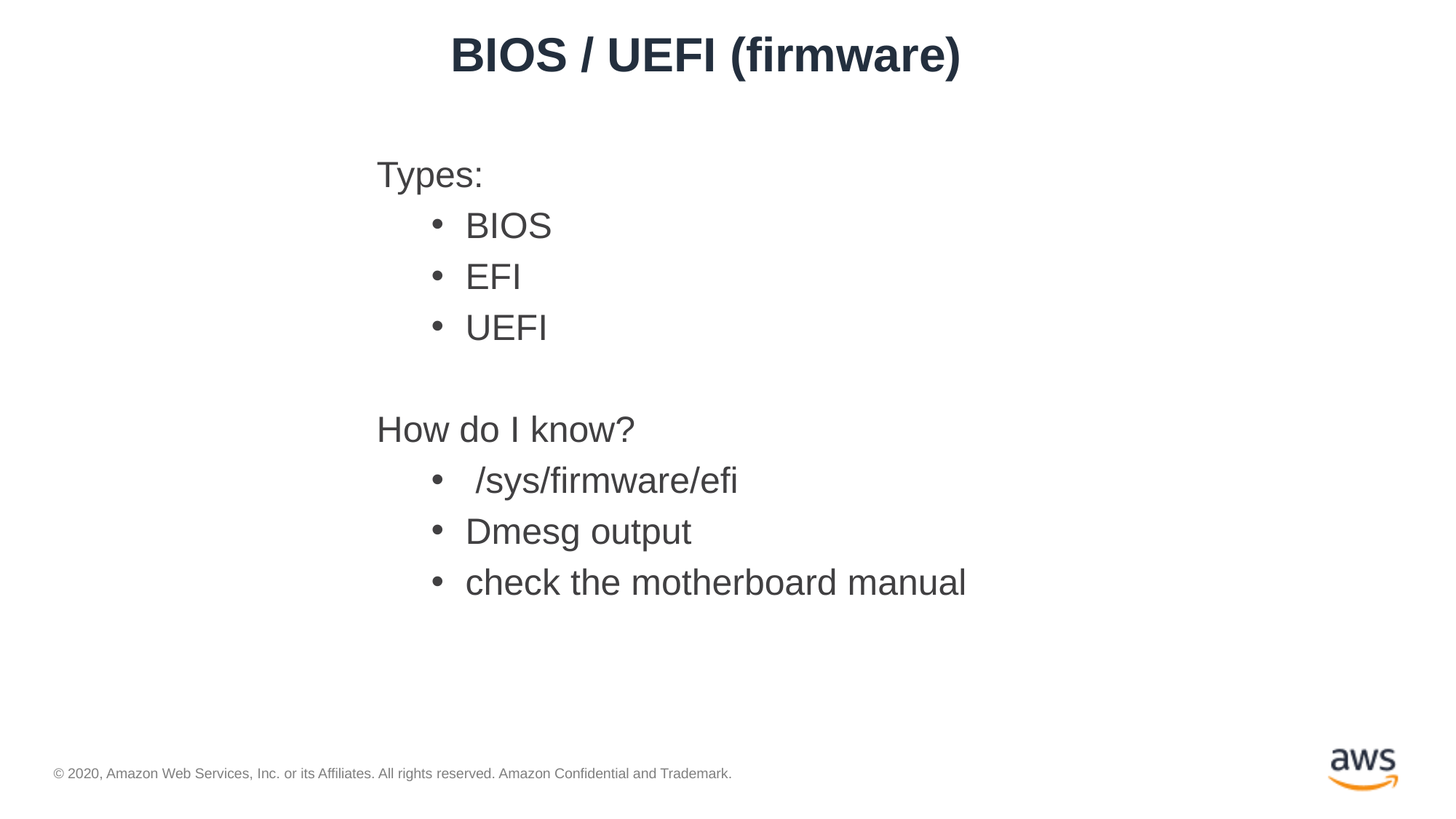

# BIOS / UEFI (firmware)
Types:
BIOS
EFI
UEFI

How do I know?
 /sys/firmware/efi
Dmesg output
check the motherboard manual